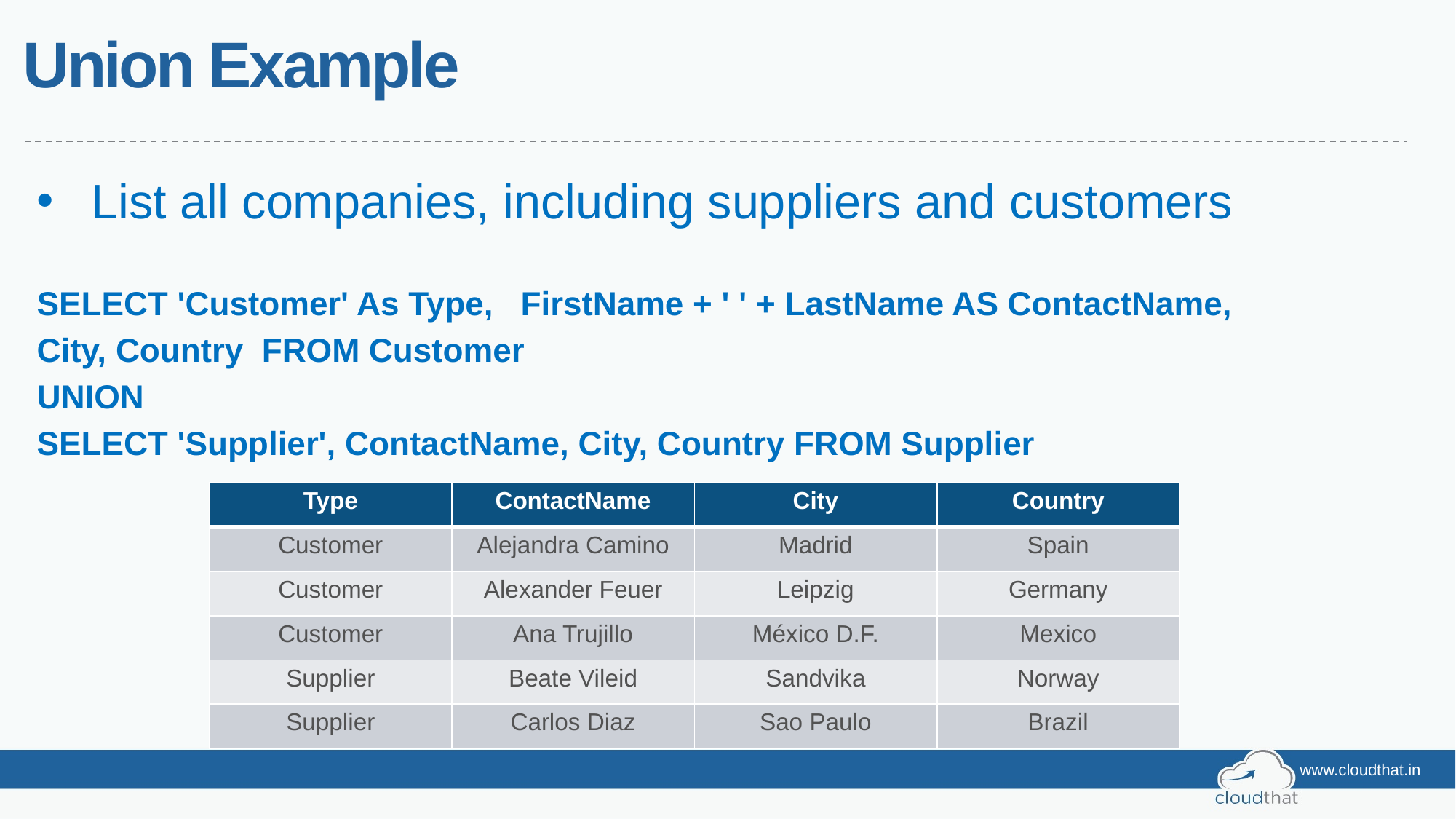

# Union Example
List all companies, including suppliers and customers

SELECT 'Customer' As Type,   FirstName + ' ' + LastName AS ContactName,
City, Country  FROM Customer
UNION
SELECT 'Supplier', ContactName, City, Country FROM Supplier

| Type | ContactName | City | Country |
| --- | --- | --- | --- |
| Customer | Alejandra Camino | Madrid | Spain |
| Customer | Alexander Feuer | Leipzig | Germany |
| Customer | Ana Trujillo | México D.F. | Mexico |
| Supplier | Beate Vileid | Sandvika | Norway |
| Supplier | Carlos Diaz | Sao Paulo | Brazil |